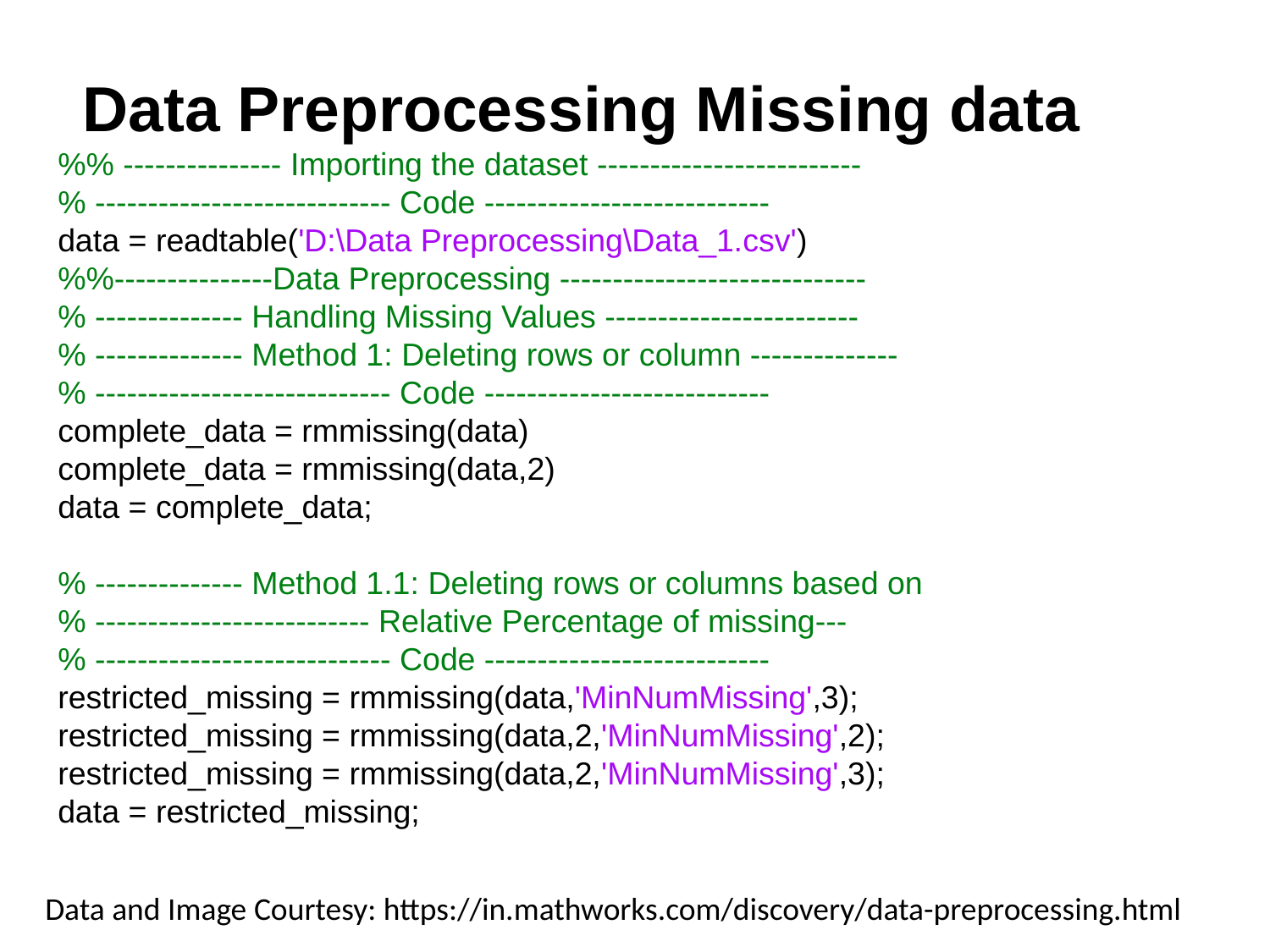

# Data Preprocessing Missing data
%% --------------- Importing the dataset -------------------------
% ---------------------------- Code ---------------------------
data = readtable('D:\Data Preprocessing\Data_1.csv')
%%---------------Data Preprocessing -----------------------------
% -------------- Handling Missing Values ------------------------
% -------------- Method 1: Deleting rows or column --------------
% ---------------------------- Code ---------------------------
complete_data = rmmissing(data)
complete_data = rmmissing(data,2)
data = complete_data;
% -------------- Method 1.1: Deleting rows or columns based on
% -------------------------- Relative Percentage of missing---
% ---------------------------- Code ---------------------------
restricted_missing = rmmissing(data,'MinNumMissing',3);
restricted_missing = rmmissing(data,2,'MinNumMissing',2);
restricted_missing = rmmissing(data,2,'MinNumMissing',3);
data = restricted_missing;
Data and Image Courtesy: https://in.mathworks.com/discovery/data-preprocessing.html